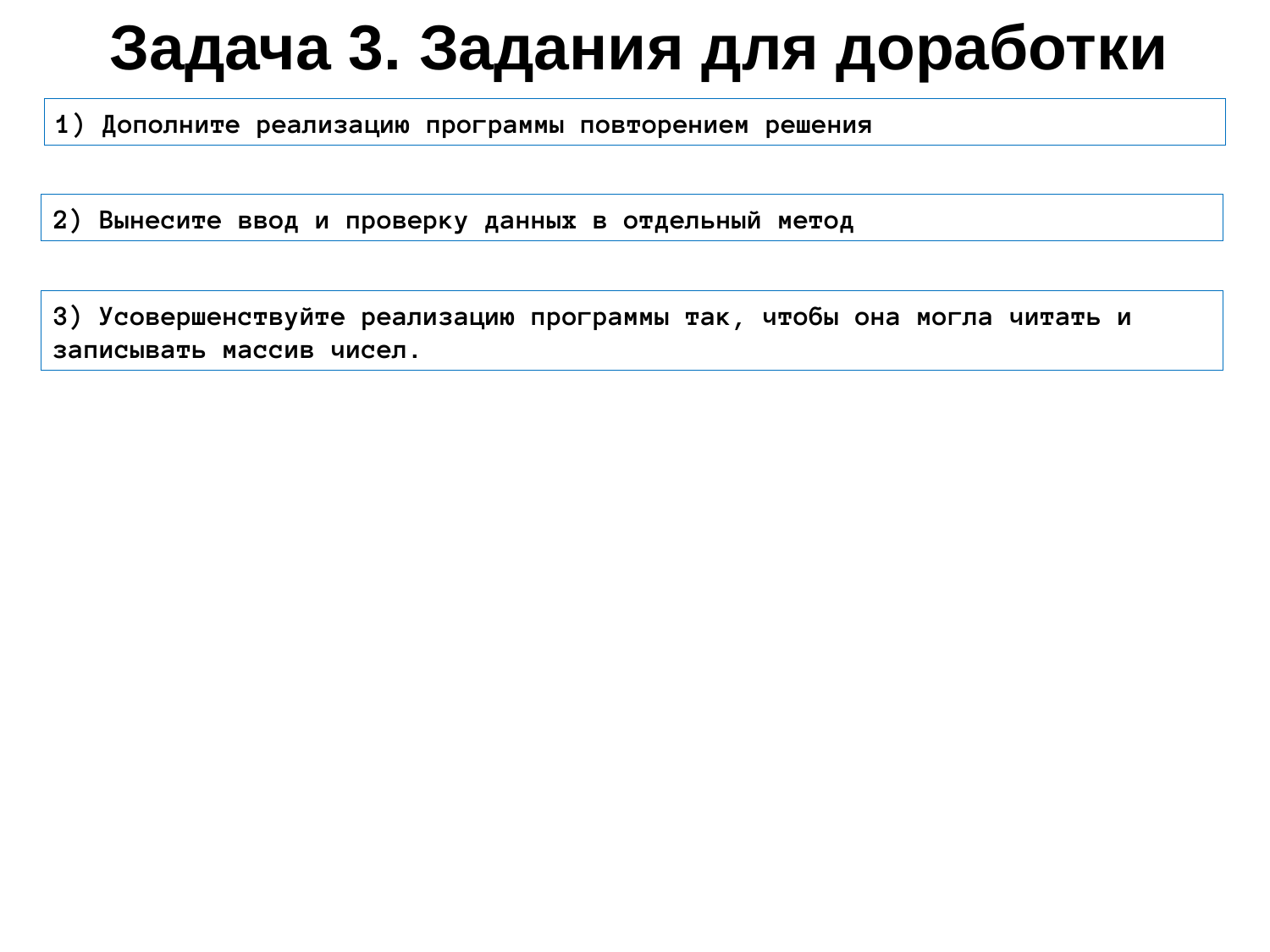

Задача 3. Задания для доработки
1) Дополните реализацию программы повторением решения
2) Вынесите ввод и проверку данных в отдельный метод
3) Усовершенствуйте реализацию программы так, чтобы она могла читать и записывать массив чисел.